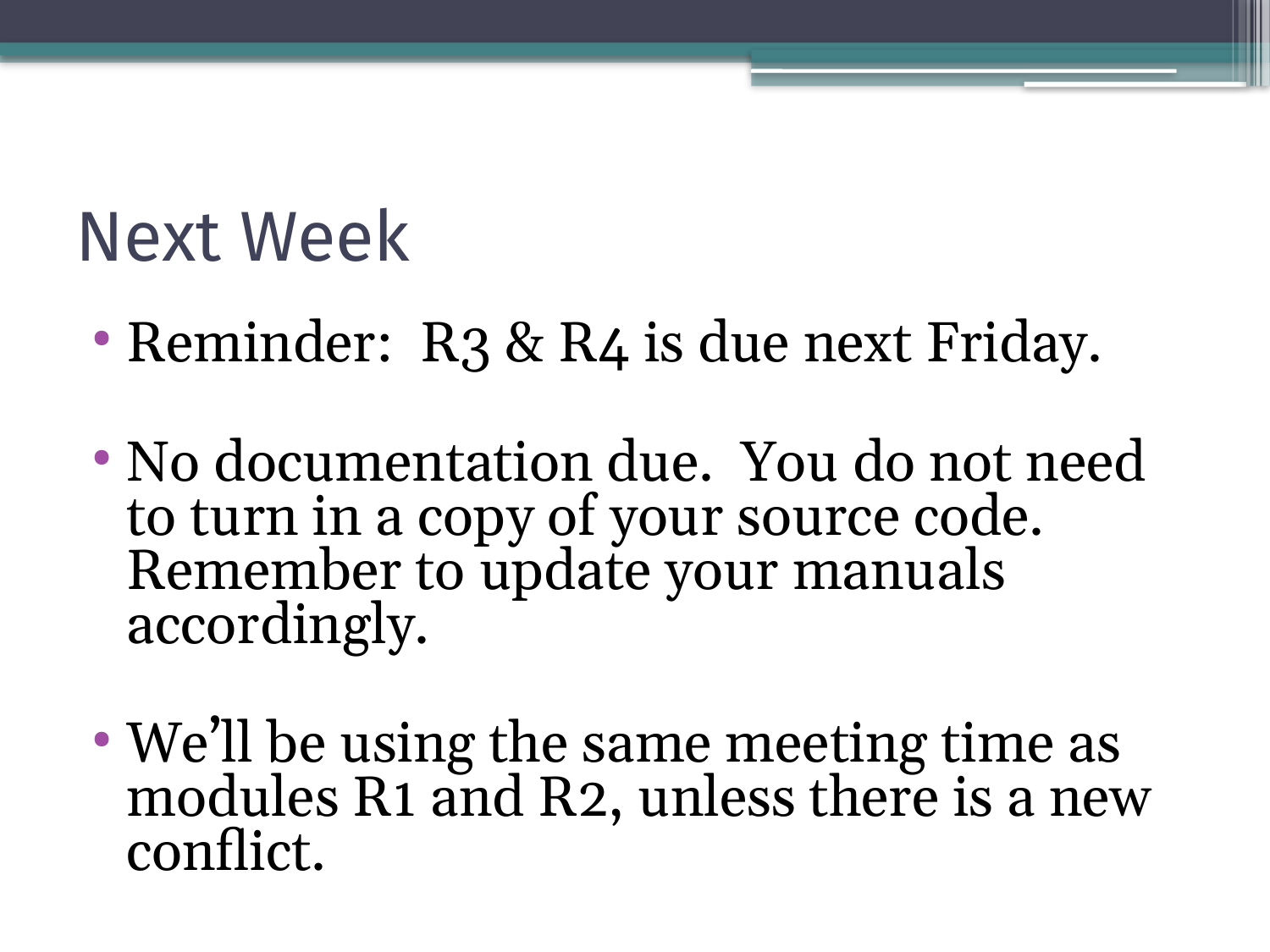

# Next Week
Reminder:  R3 & R4 is due next Friday.

No documentation due.  You do not need to turn in a copy of your source code. Remember to update your manuals accordingly.

We’ll be using the same meeting time as modules R1 and R2, unless there is a new conflict.